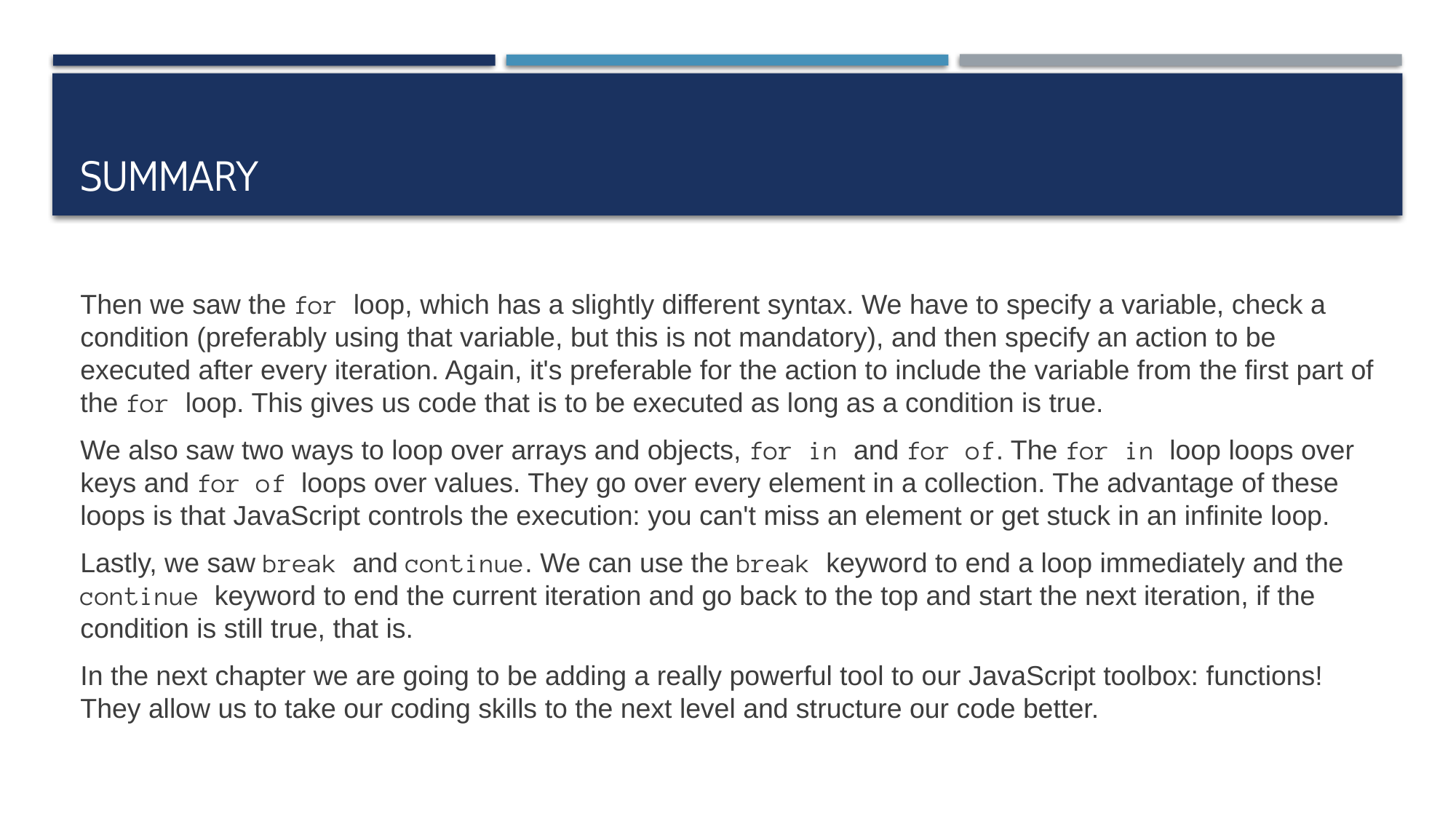

# Summary
Then we saw the for loop, which has a slightly different syntax. We have to specify a variable, check a condition (preferably using that variable, but this is not mandatory), and then specify an action to be executed after every iteration. Again, it's preferable for the action to include the variable from the first part of the for loop. This gives us code that is to be executed as long as a condition is true.
We also saw two ways to loop over arrays and objects, for in and for of. The for in loop loops over keys and for of loops over values. They go over every element in a collection. The advantage of these loops is that JavaScript controls the execution: you can't miss an element or get stuck in an infinite loop.
Lastly, we saw break and continue. We can use the break keyword to end a loop immediately and the continue keyword to end the current iteration and go back to the top and start the next iteration, if the condition is still true, that is.
In the next chapter we are going to be adding a really powerful tool to our JavaScript toolbox: functions! They allow us to take our coding skills to the next level and structure our code better.